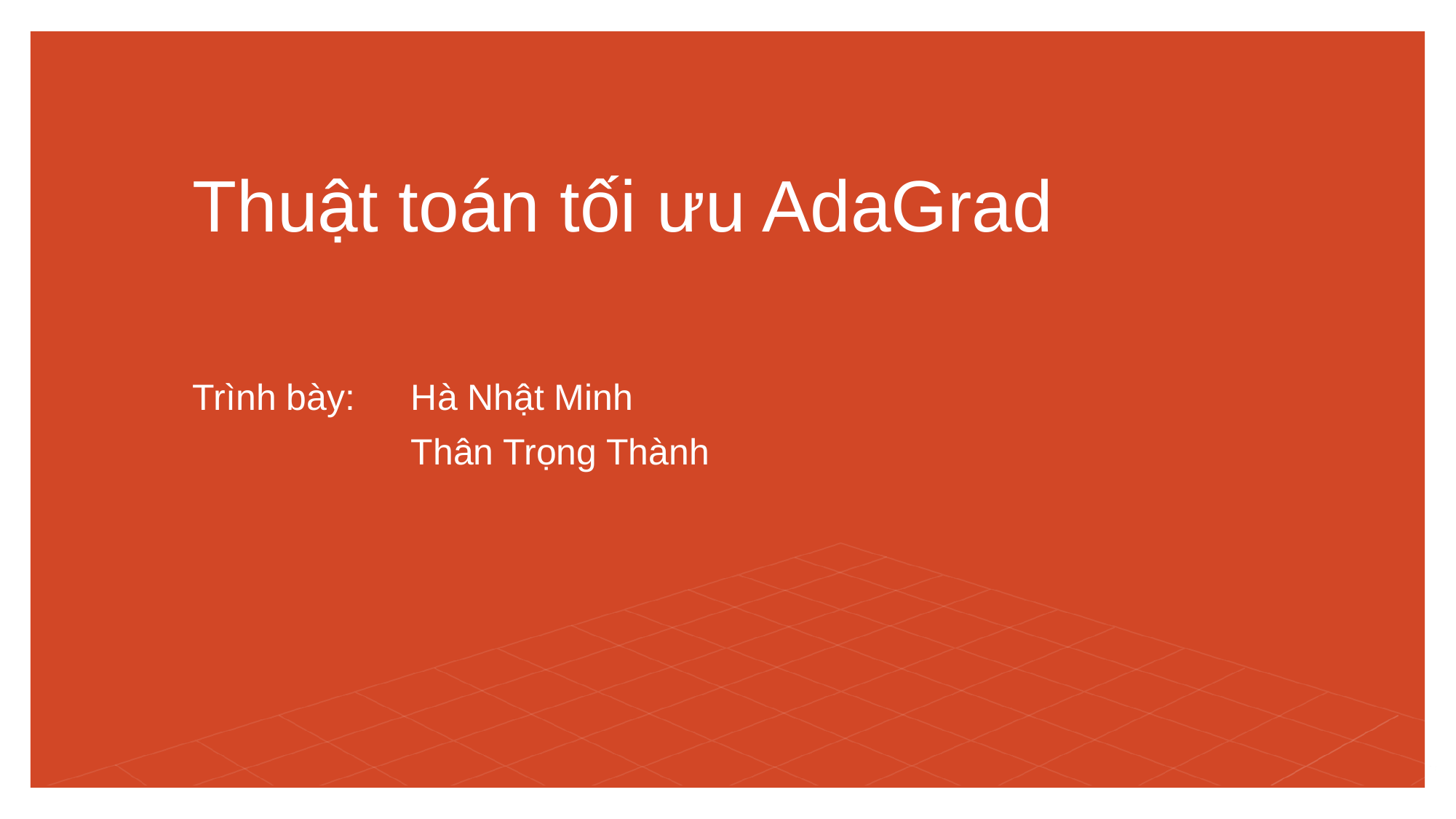

# Thuật toán tối ưu AdaGrad
Trình bày:  	Hà Nhật Minh
	     	Thân Trọng Thành